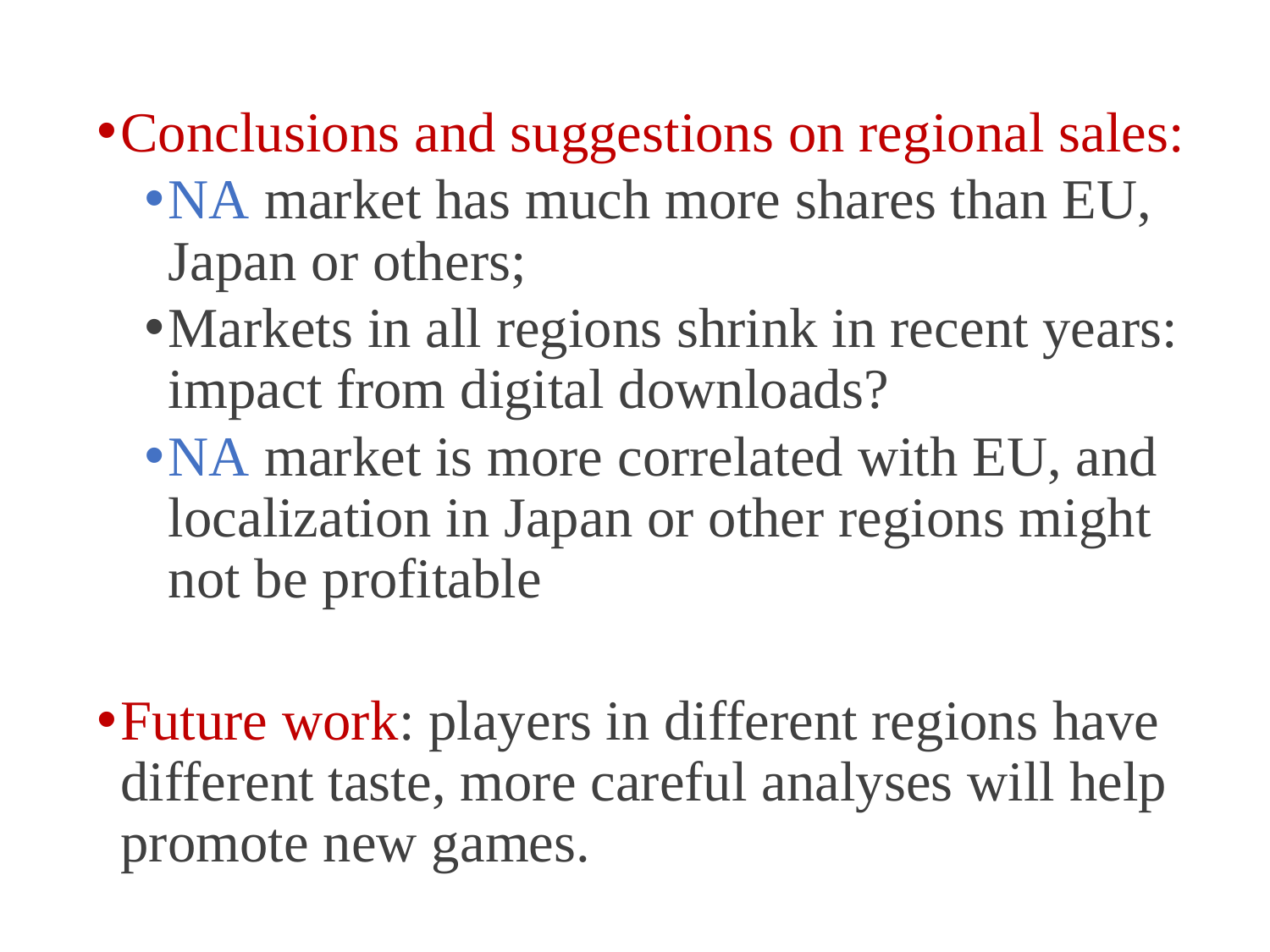

11
Conclusions and suggestions on regional sales:
NA market has much more shares than EU, Japan or others;
Markets in all regions shrink in recent years: impact from digital downloads?
NA market is more correlated with EU, and localization in Japan or other regions might not be profitable

Future work: players in different regions have different taste, more careful analyses will help promote new games.